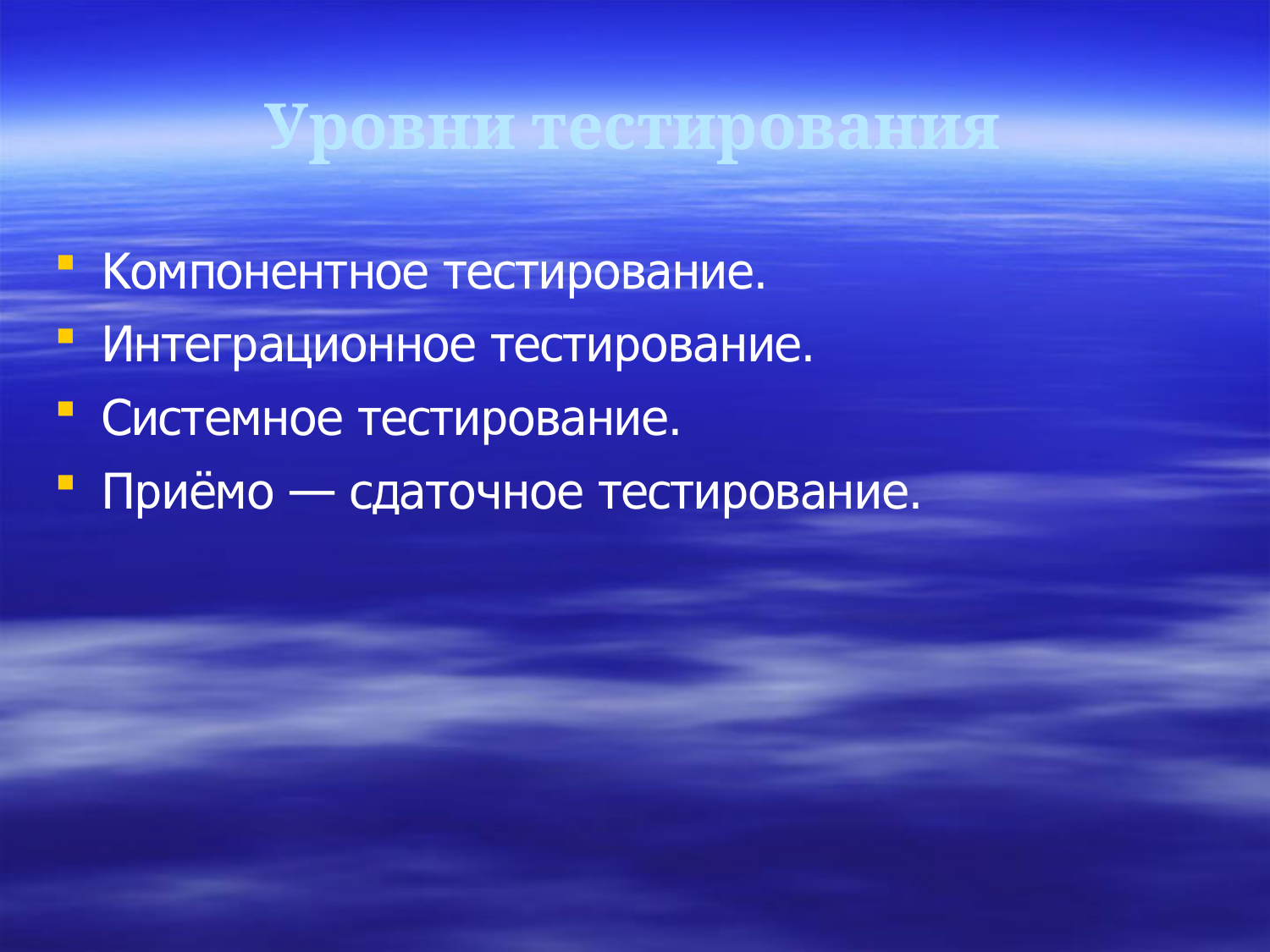

Уровни тестирования
Компонентное тестирование.
Интеграционное тестирование.
Системное тестирование.
Приёмо — сдаточное тестирование.